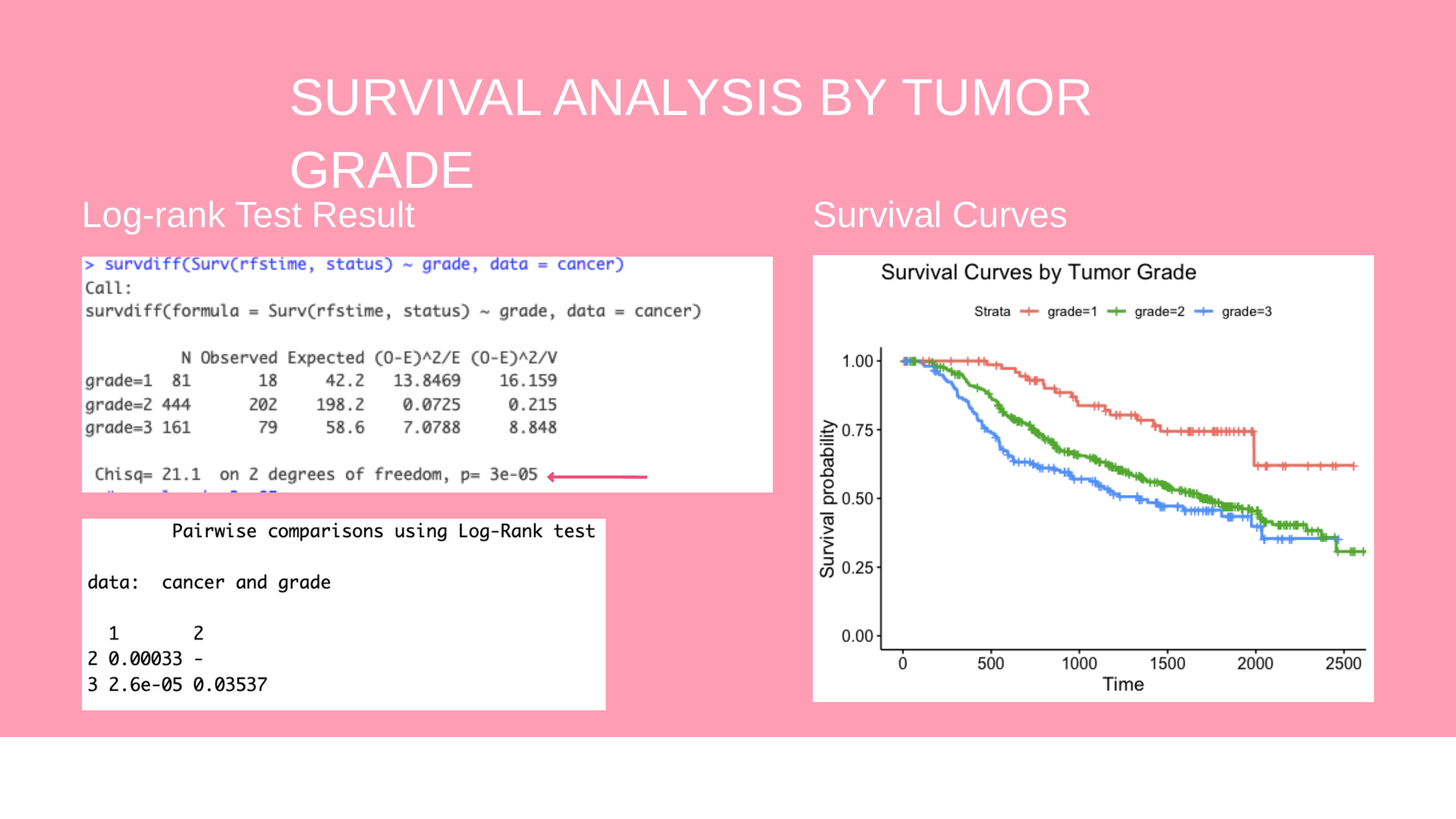

SURVIVAL ANALYSIS BY TUMOR GRADE
Log-rank Test Result
Survival Curves